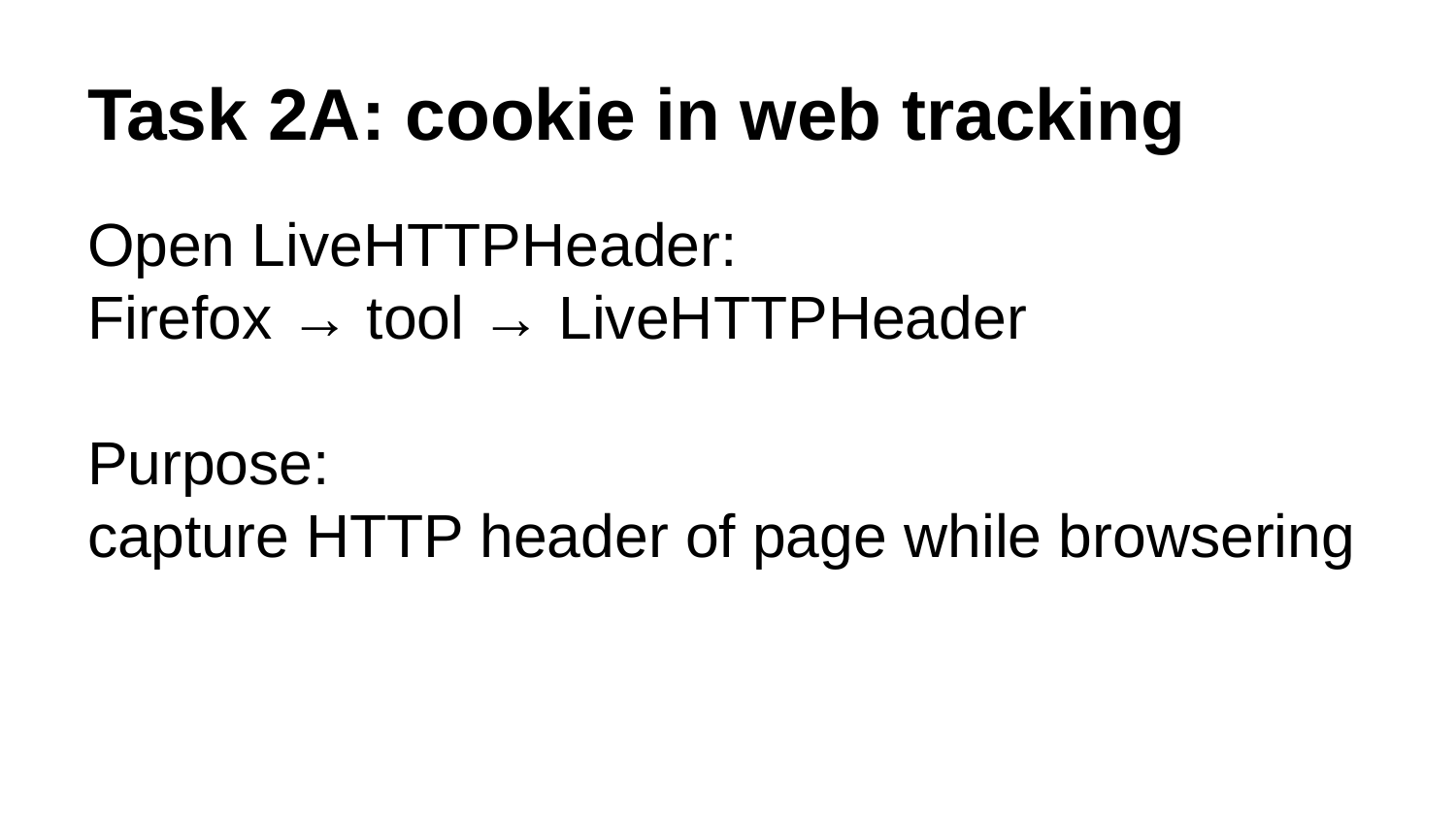

# Task 2A: cookie in web tracking
Open LiveHTTPHeader:
Firefox → tool → LiveHTTPHeader

Purpose:
capture HTTP header of page while browsering